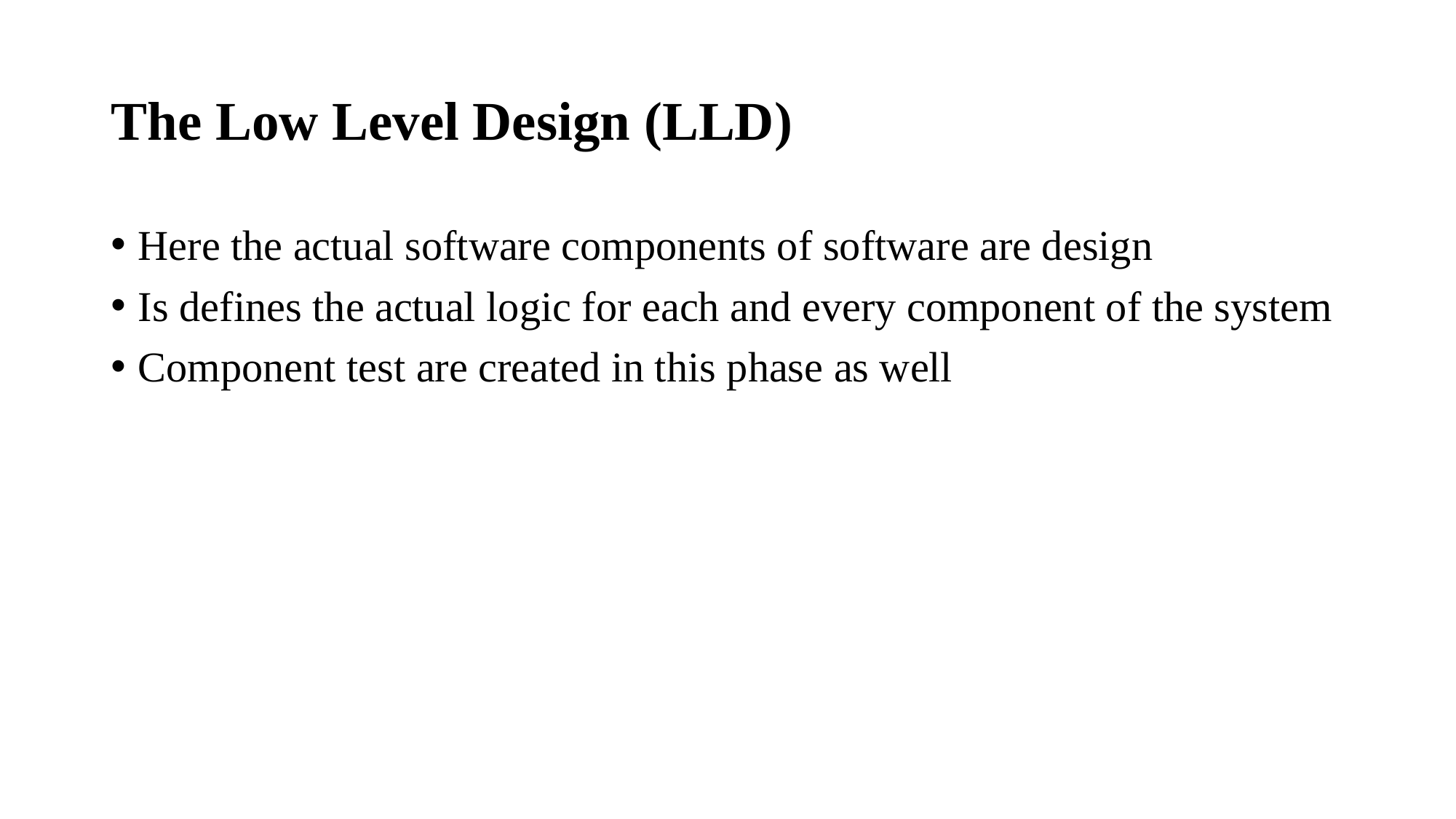

# The Low Level Design (LLD)
Here the actual software components of software are design
Is defines the actual logic for each and every component of the system
Component test are created in this phase as well